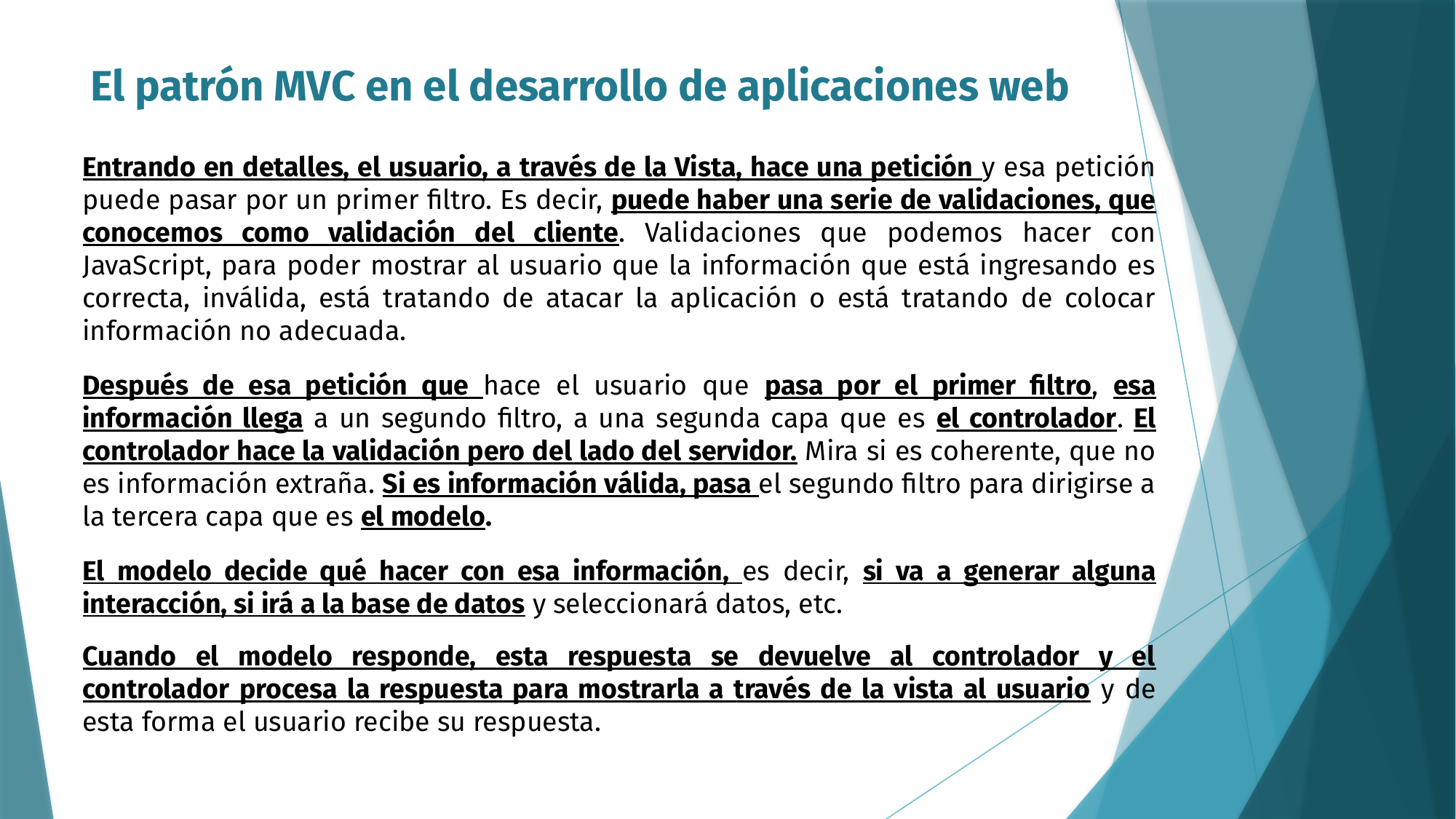

# El patrón MVC en el desarrollo de aplicaciones web
Entrando en detalles, el usuario, a través de la Vista, hace una petición y esa petición puede pasar por un primer filtro. Es decir, puede haber una serie de validaciones, que conocemos como validación del cliente. Validaciones que podemos hacer con JavaScript, para poder mostrar al usuario que la información que está ingresando es correcta, inválida, está tratando de atacar la aplicación o está tratando de colocar información no adecuada.

Después de esa petición que hace el usuario que pasa por el primer filtro, esa información llega a un segundo filtro, a una segunda capa que es el controlador. El controlador hace la validación pero del lado del servidor. Mira si es coherente, que no es información extraña. Si es información válida, pasa el segundo filtro para dirigirse a la tercera capa que es el modelo.

El modelo decide qué hacer con esa información, es decir, si va a generar alguna interacción, si irá a la base de datos y seleccionará datos, etc.

Cuando el modelo responde, esta respuesta se devuelve al controlador y el controlador procesa la respuesta para mostrarla a través de la vista al usuario y de esta forma el usuario recibe su respuesta.